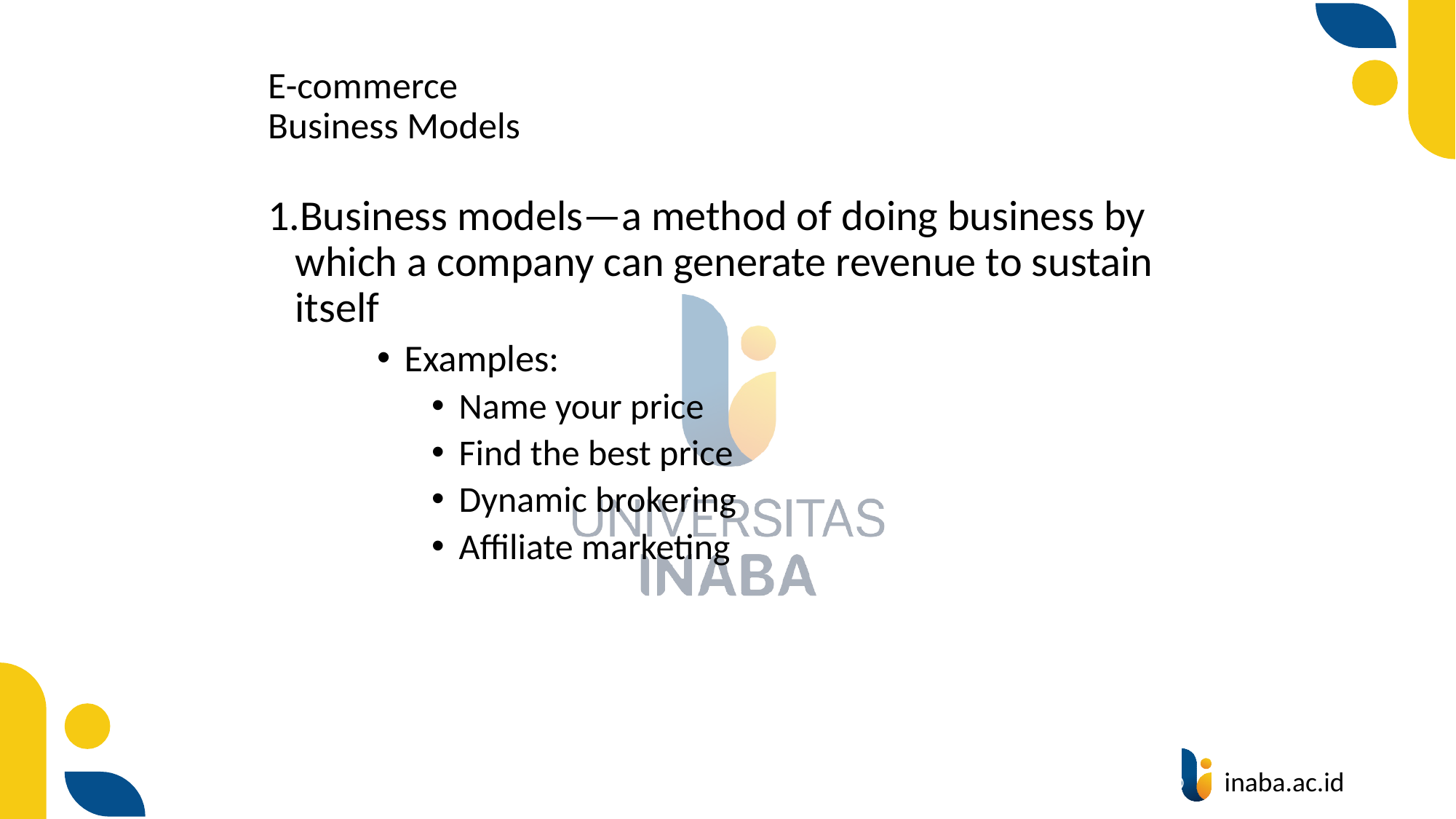

# E-commerce Business Models
Business models—a method of doing business by which a company can generate revenue to sustain itself
Examples:
Name your price
Find the best price
Dynamic brokering
Affiliate marketing
4
© Prentice Hall 2020